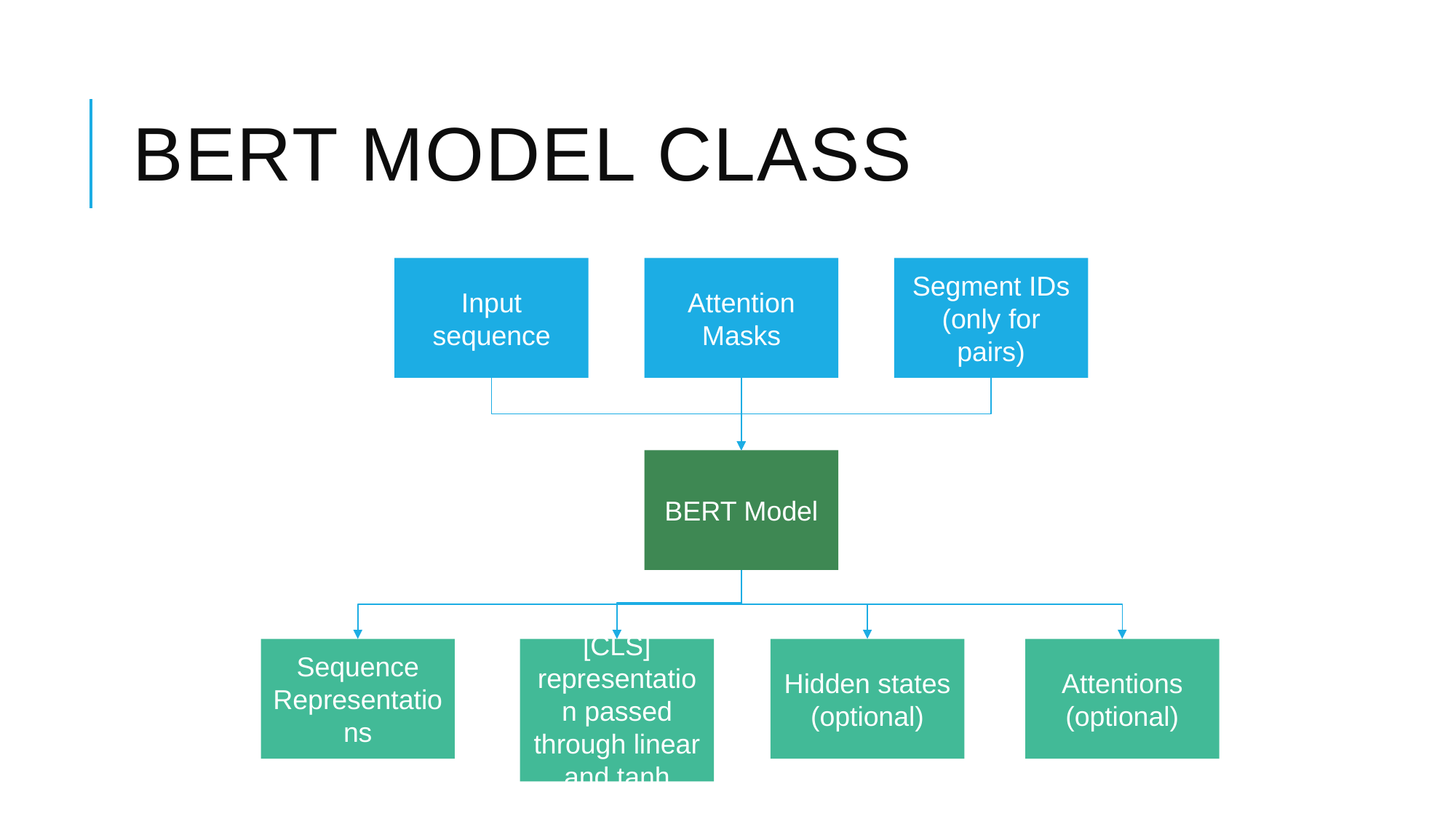

# Bert model class
Input sequence
Attention Masks
Segment IDs (only for pairs)
BERT Model
[CLS] representation passed through linear and tanh
Attentions (optional)
Hidden states (optional)
Sequence Representations